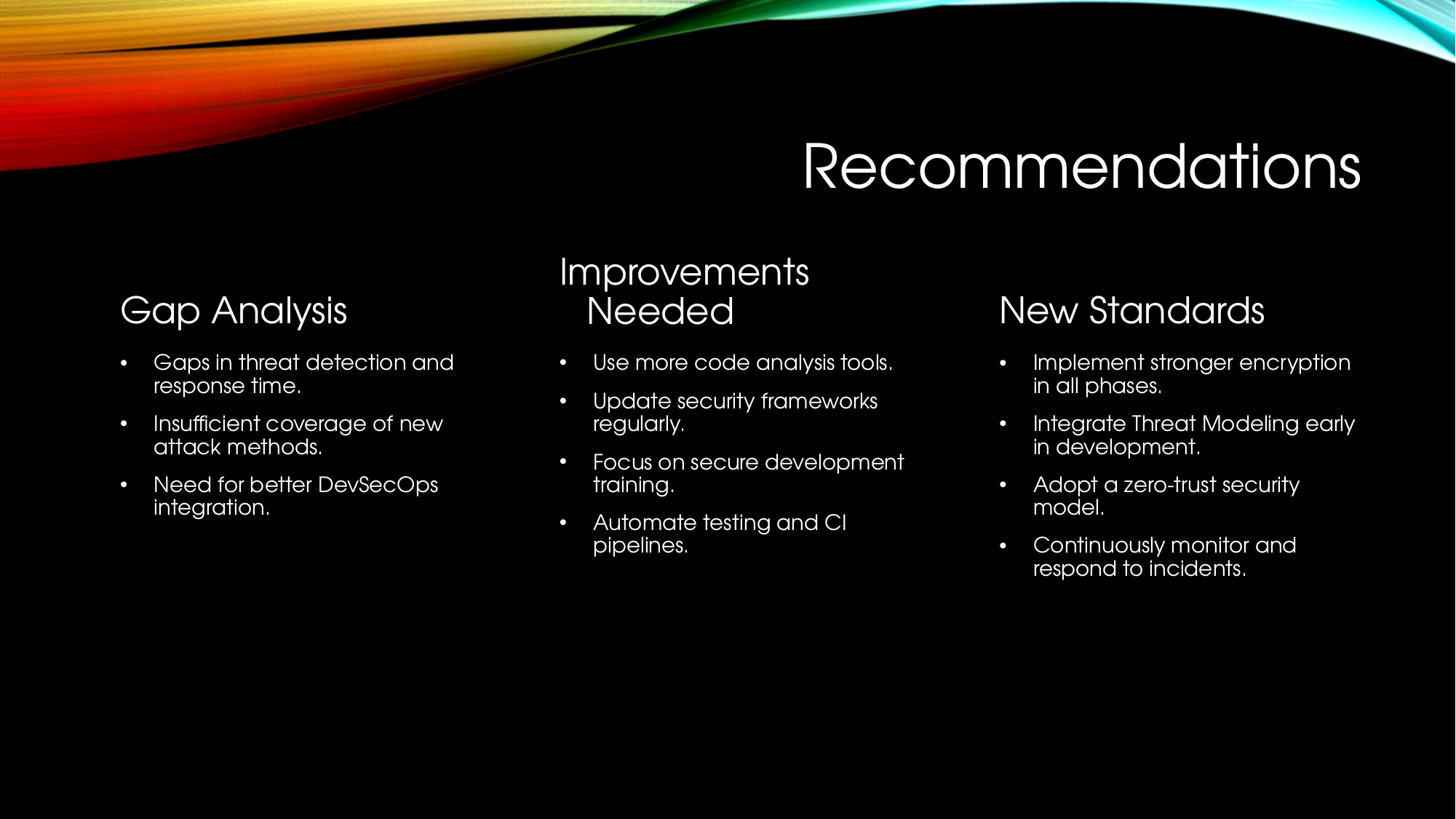

# Recommendations
New Standards
Improvements Needed
Gap Analysis
Use more code analysis tools.
Update security frameworks regularly.
Focus on secure development training.
Automate testing and CI pipelines.
Gaps in threat detection and response time.
Insufficient coverage of new attack methods.
Need for better DevSecOps integration.
Implement stronger encryption in all phases.
Integrate Threat Modeling early in development.
Adopt a zero-trust security model.
Continuously monitor and respond to incidents.